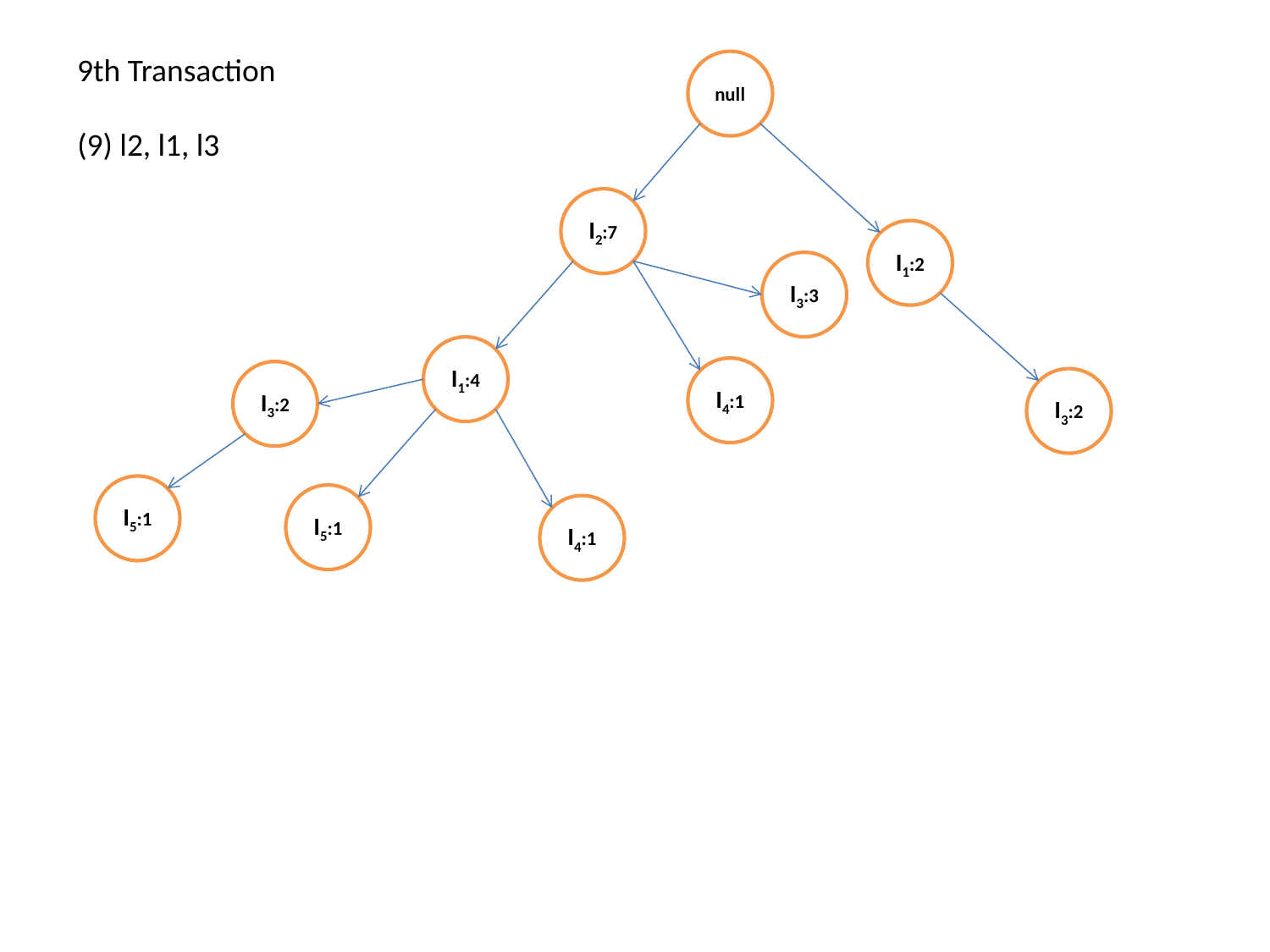

9th Transaction
null
(9) l2, l1, l3
I2:7
I1:2
I3:3
I1:4
I4:1
I3:2
I3:2
I5:1
I5:1
I4:1